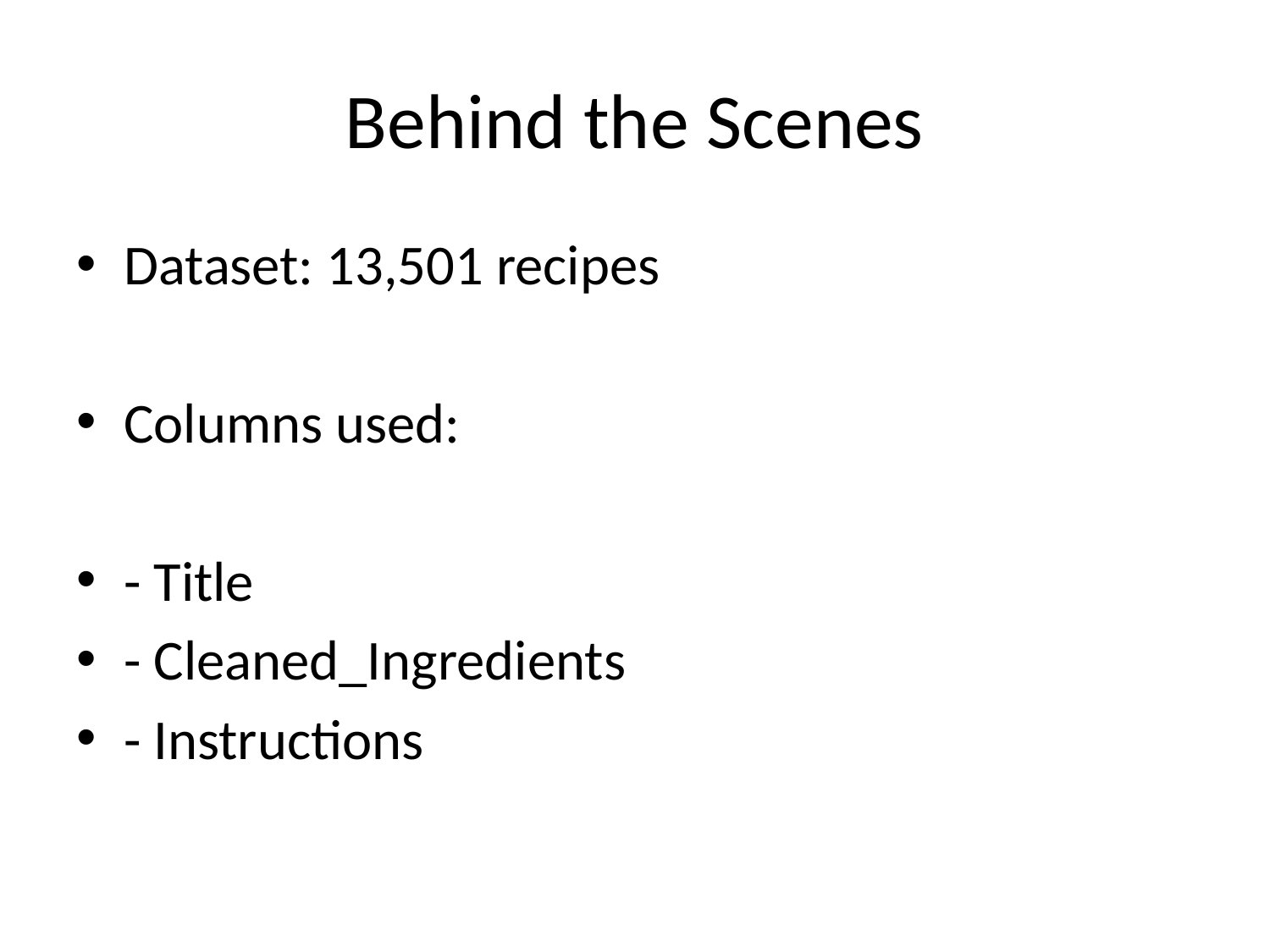

# Behind the Scenes
Dataset: 13,501 recipes

Columns used:

- Title
- Cleaned_Ingredients
- Instructions